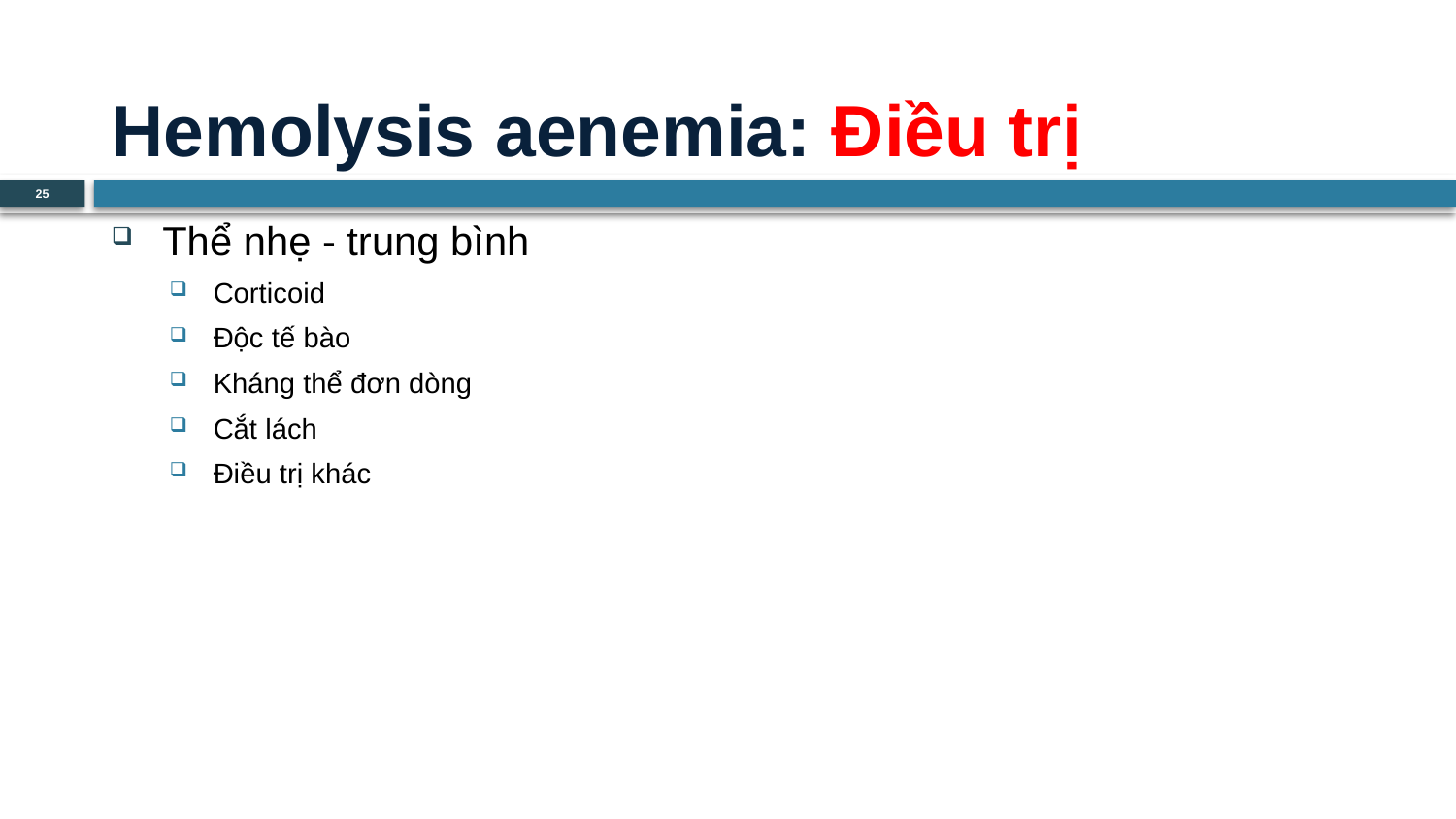

# Hemolysis aenemia: Điều trị
25
Thể nhẹ - trung bình
Corticoid
Độc tế bào
Kháng thể đơn dòng
Cắt lách
Điều trị khác